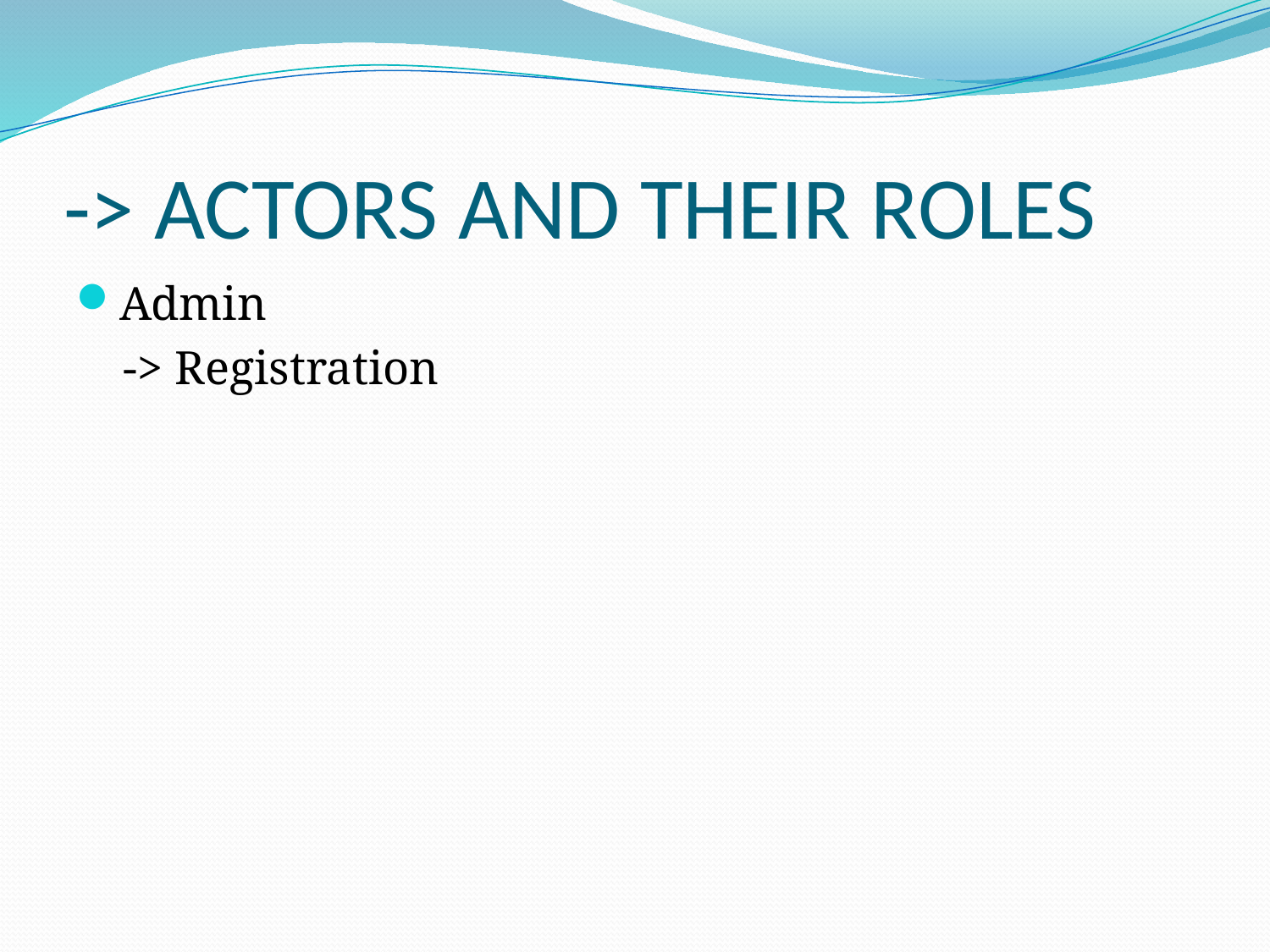

# -> ACTORS AND THEIR ROLES
Admin
    -> Registration